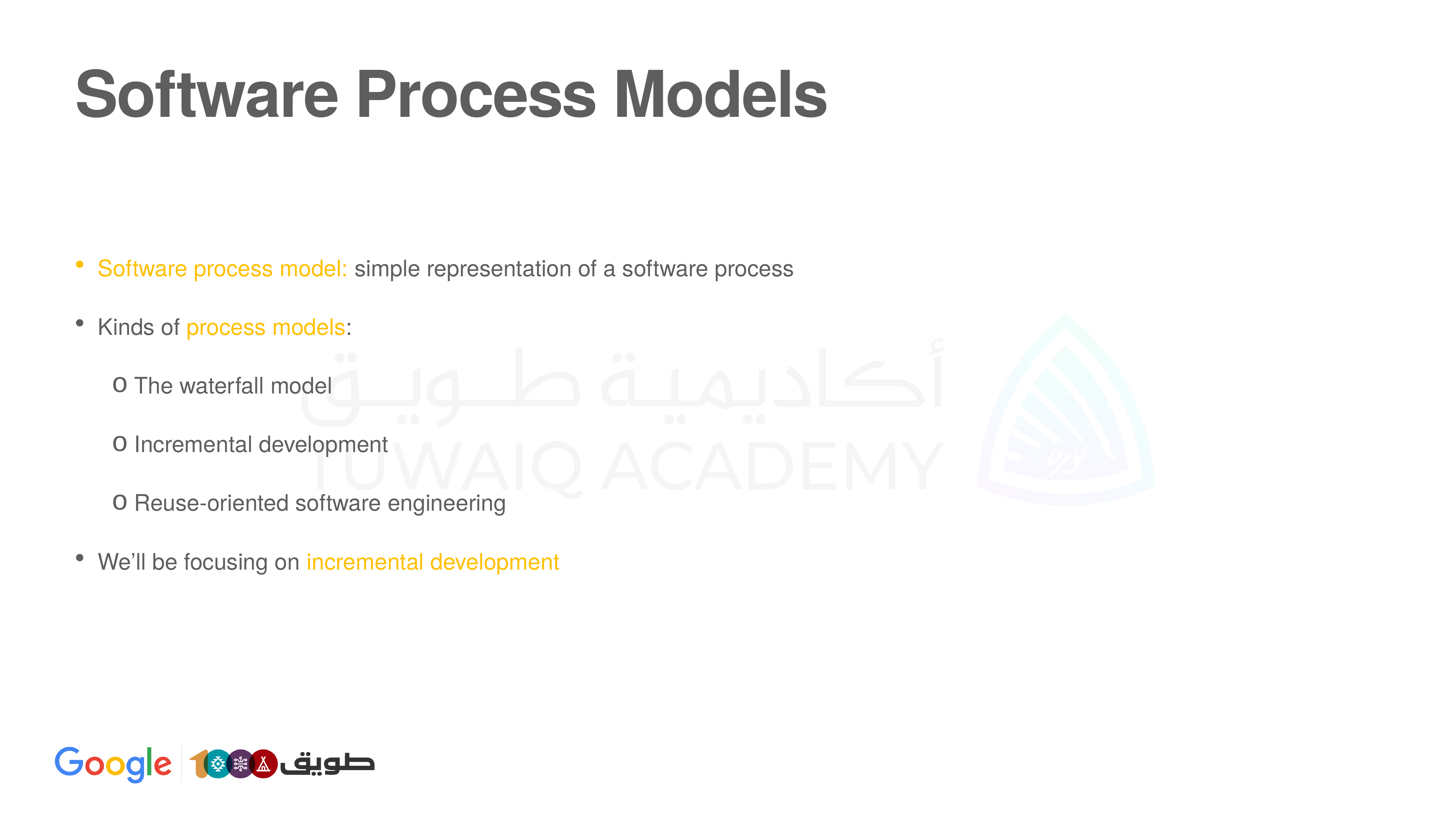

# Software Process Models

Software process model: simple representation of a software process
Kinds of process models:
The waterfall model
Incremental development
Reuse-oriented software engineering
We’ll be focusing on incremental development